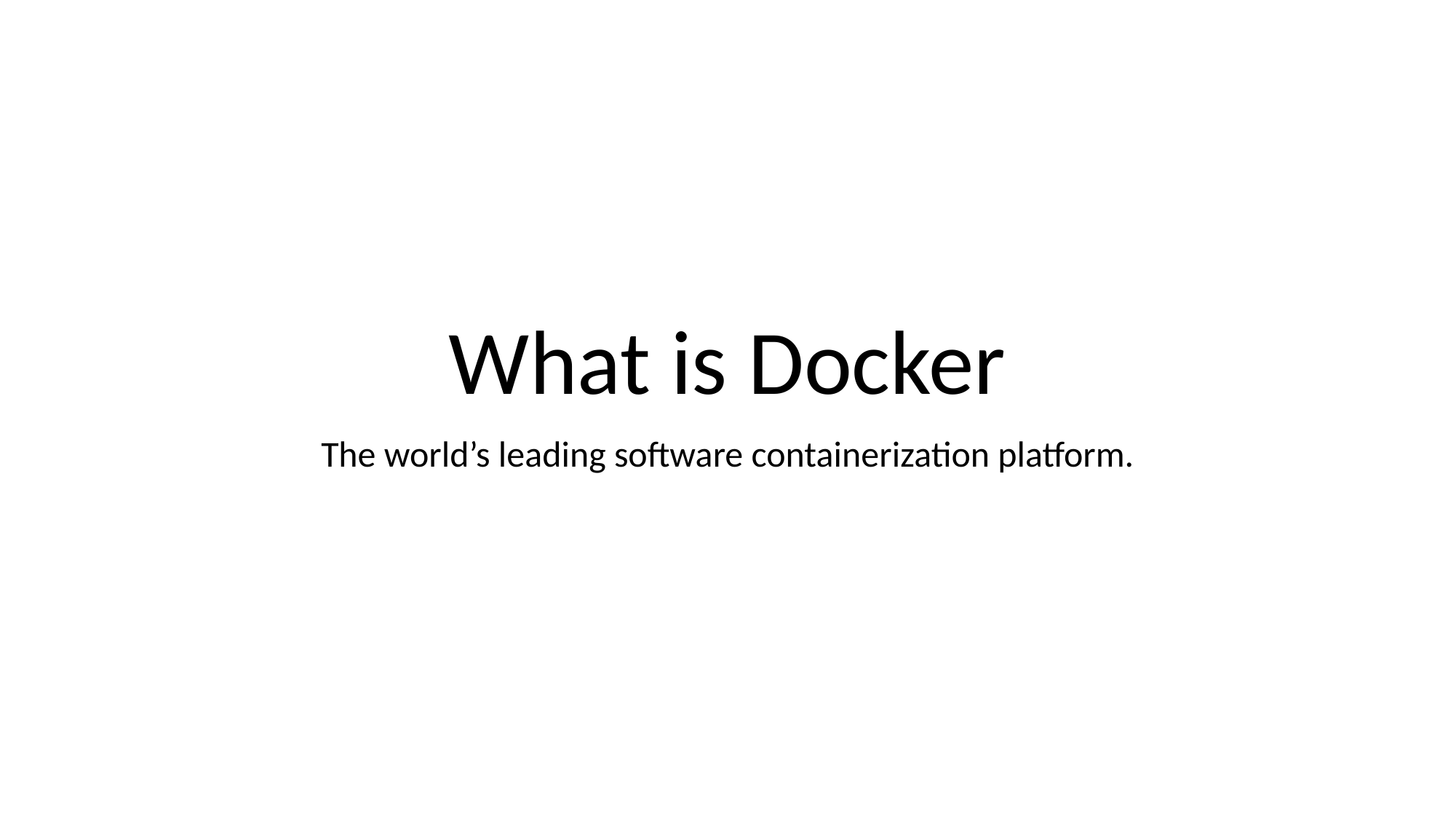

# What is Docker
The world’s leading software containerization platform.